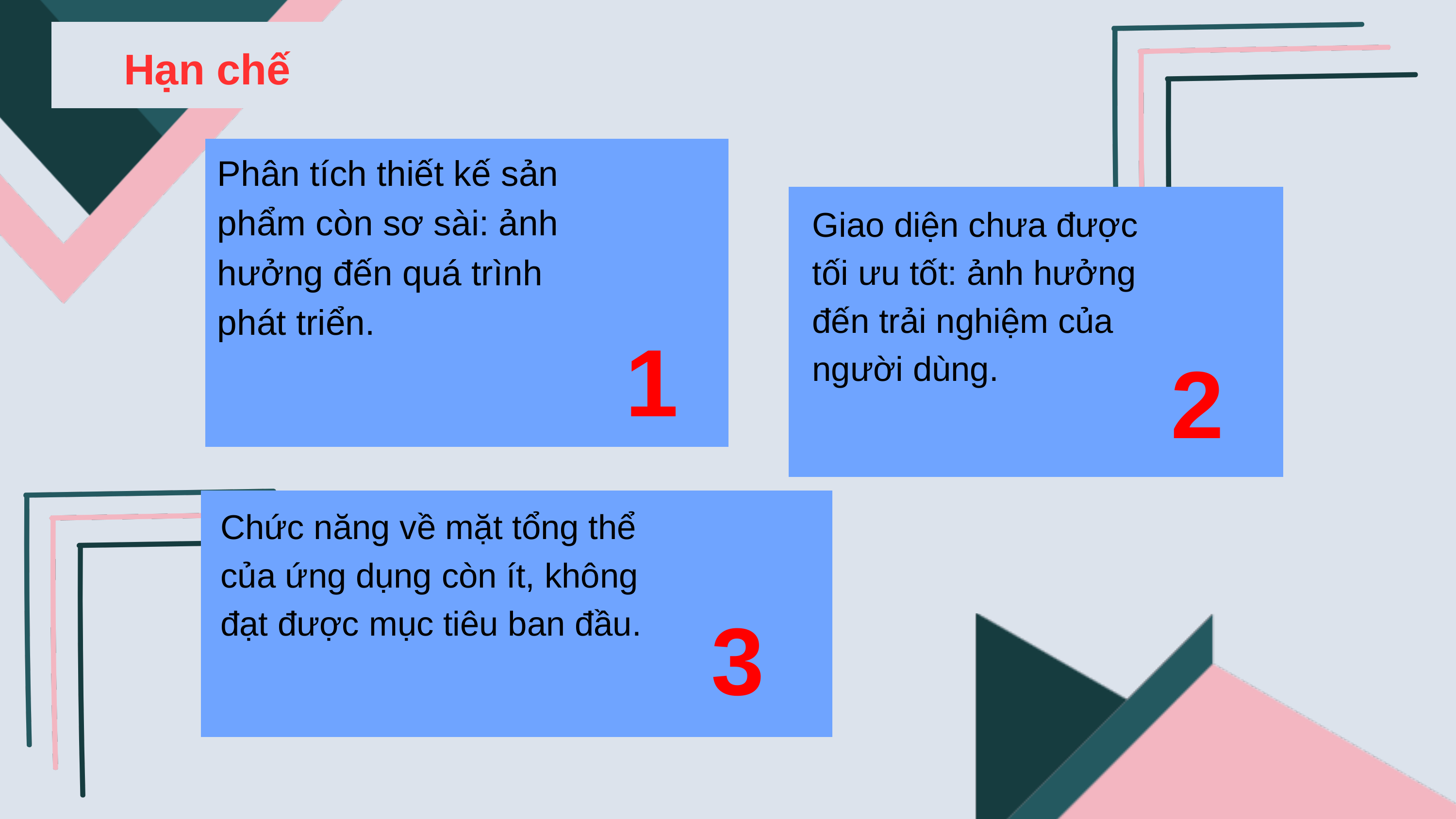

Hạn chế

Phân tích thiết kế sản phẩm còn sơ sài: ảnh hưởng đến quá trình phát triển.

Giao diện chưa được tối ưu tốt: ảnh hưởng đến trải nghiệm của người dùng.
1
2

Chức năng về mặt tổng thể của ứng dụng còn ít, không đạt được mục tiêu ban đầu.
3